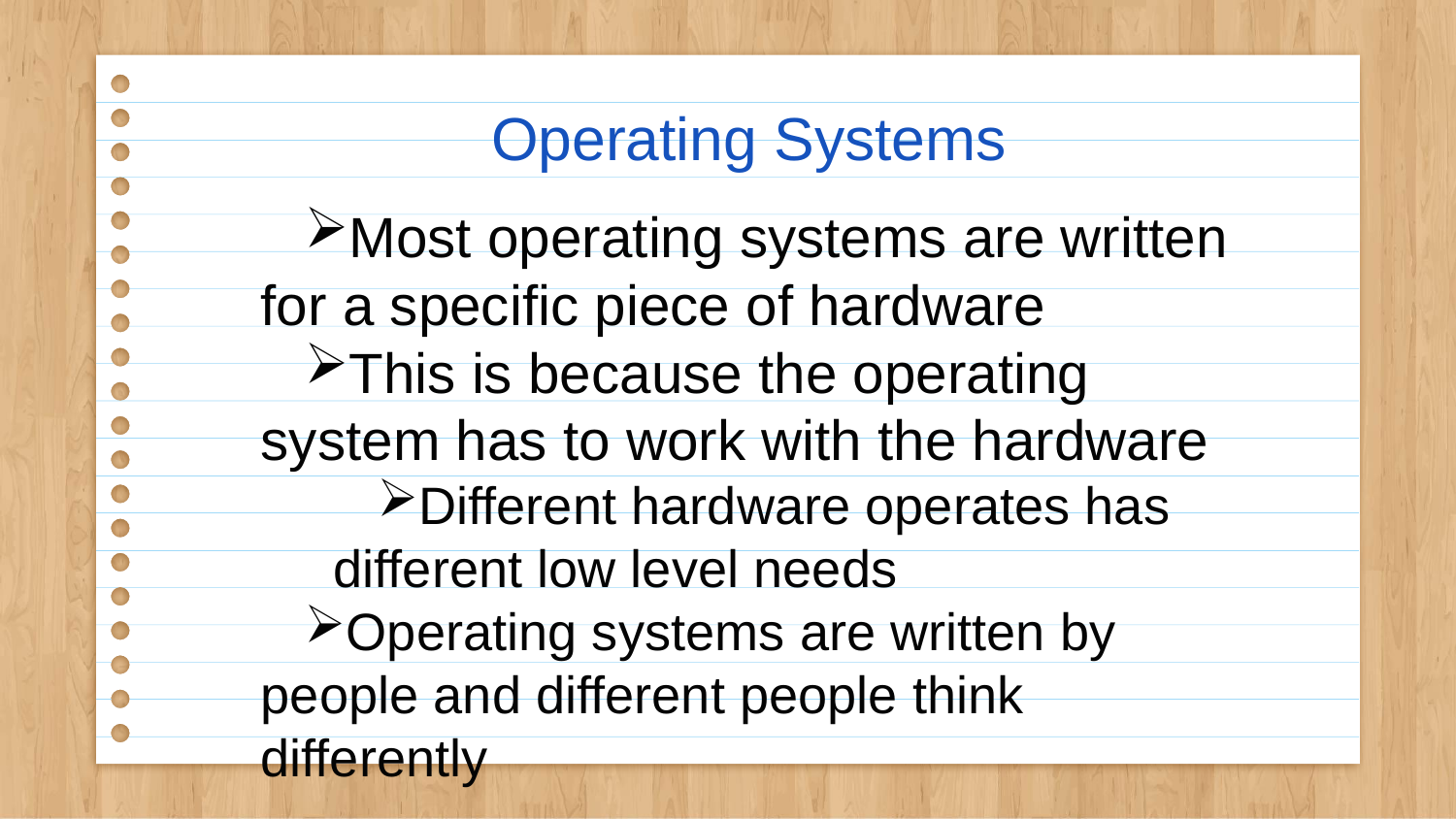

# Operating Systems
Most operating systems are written for a specific piece of hardware
This is because the operating system has to work with the hardware
Different hardware operates has different low level needs
Operating systems are written by people and different people think differently